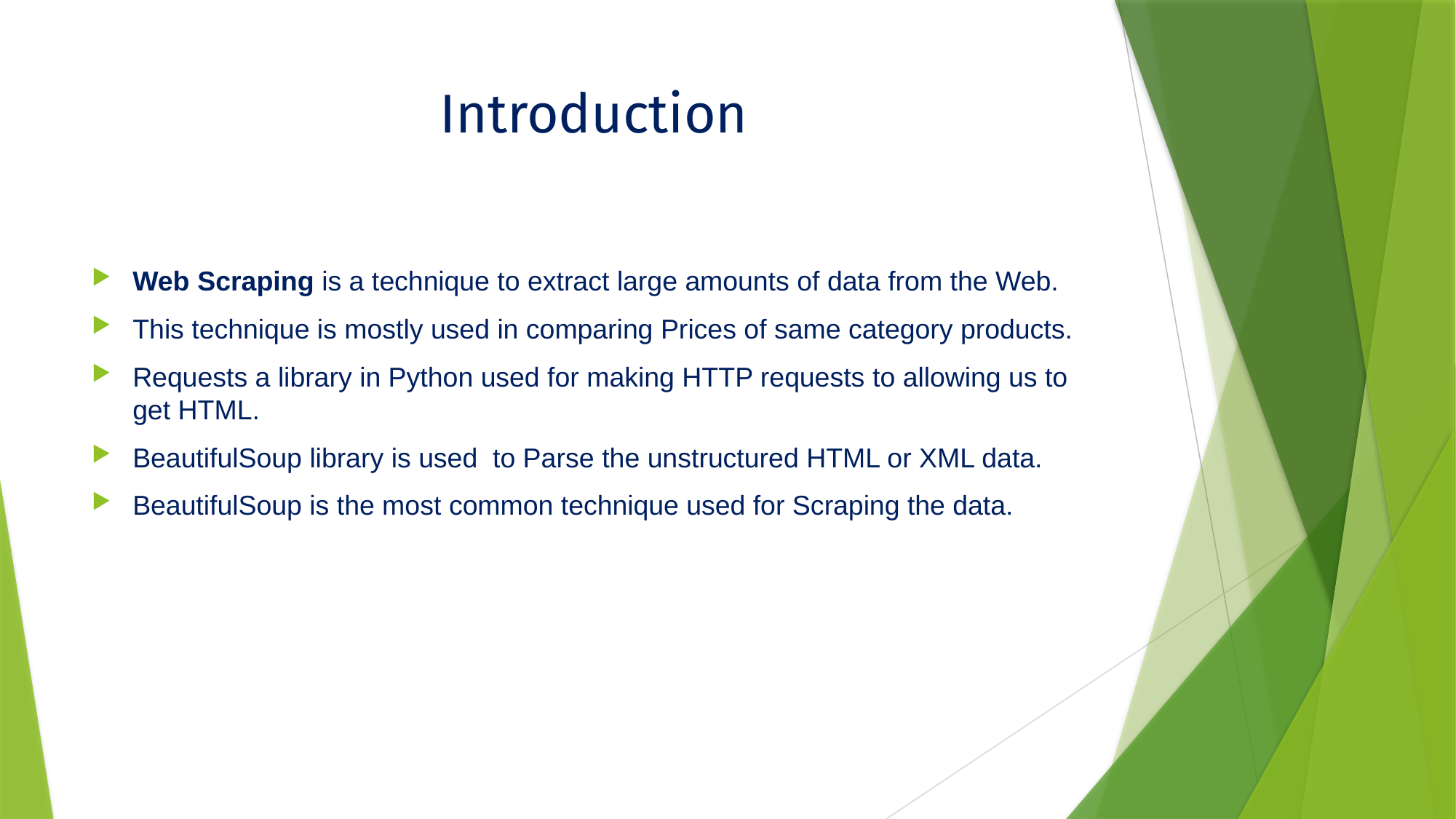

# Introduction
Web Scraping is a technique to extract large amounts of data from the Web.
This technique is mostly used in comparing Prices of same category products.
Requests a library in Python used for making HTTP requests to allowing us to get HTML.
BeautifulSoup library is used  to Parse the unstructured HTML or XML data.
BeautifulSoup is the most common technique used for Scraping the data.